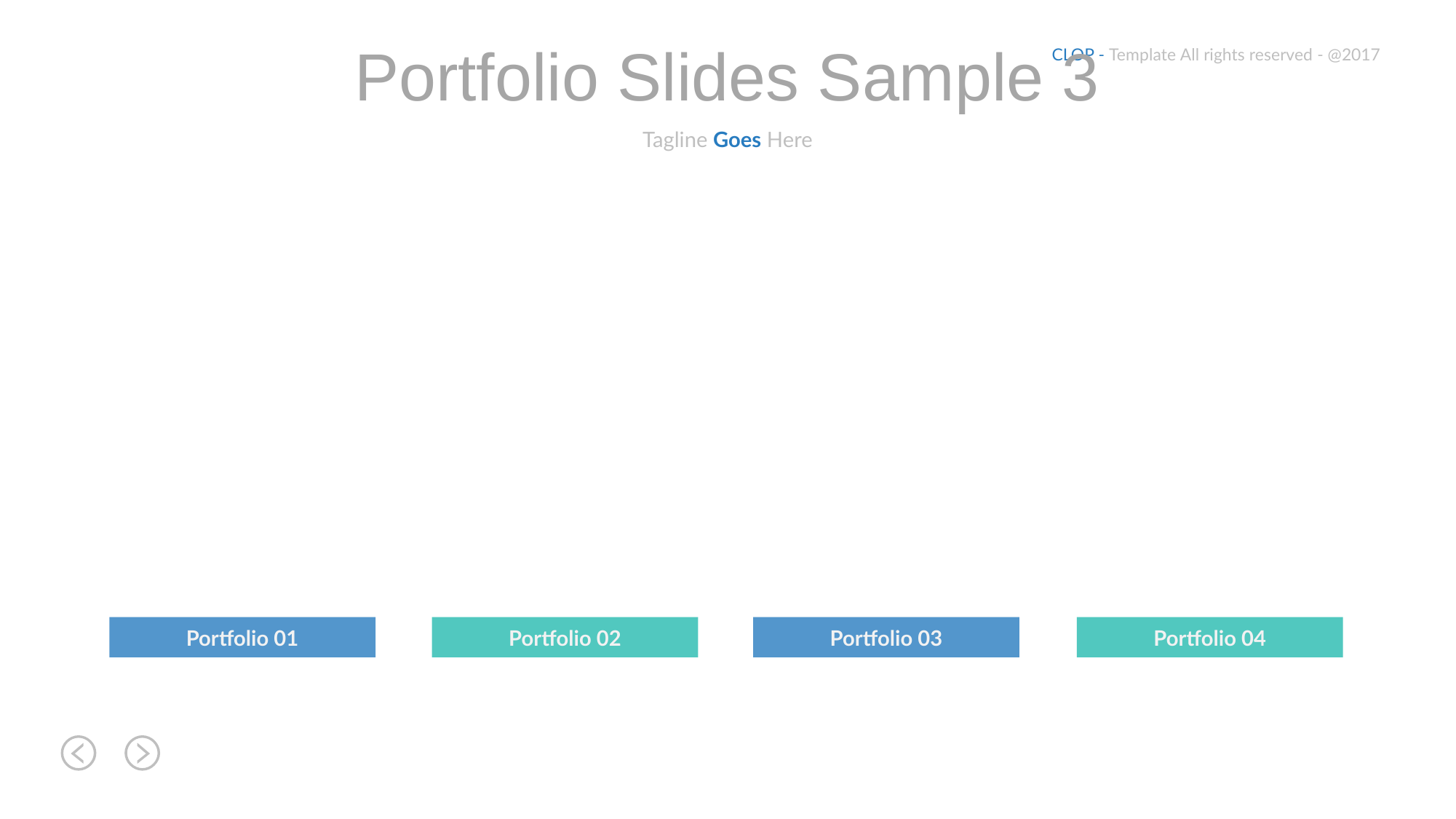

Portfolio Slides Sample 3
Tagline Goes Here

Portfolio 01
Portfolio 02
Portfolio 03
Portfolio 04